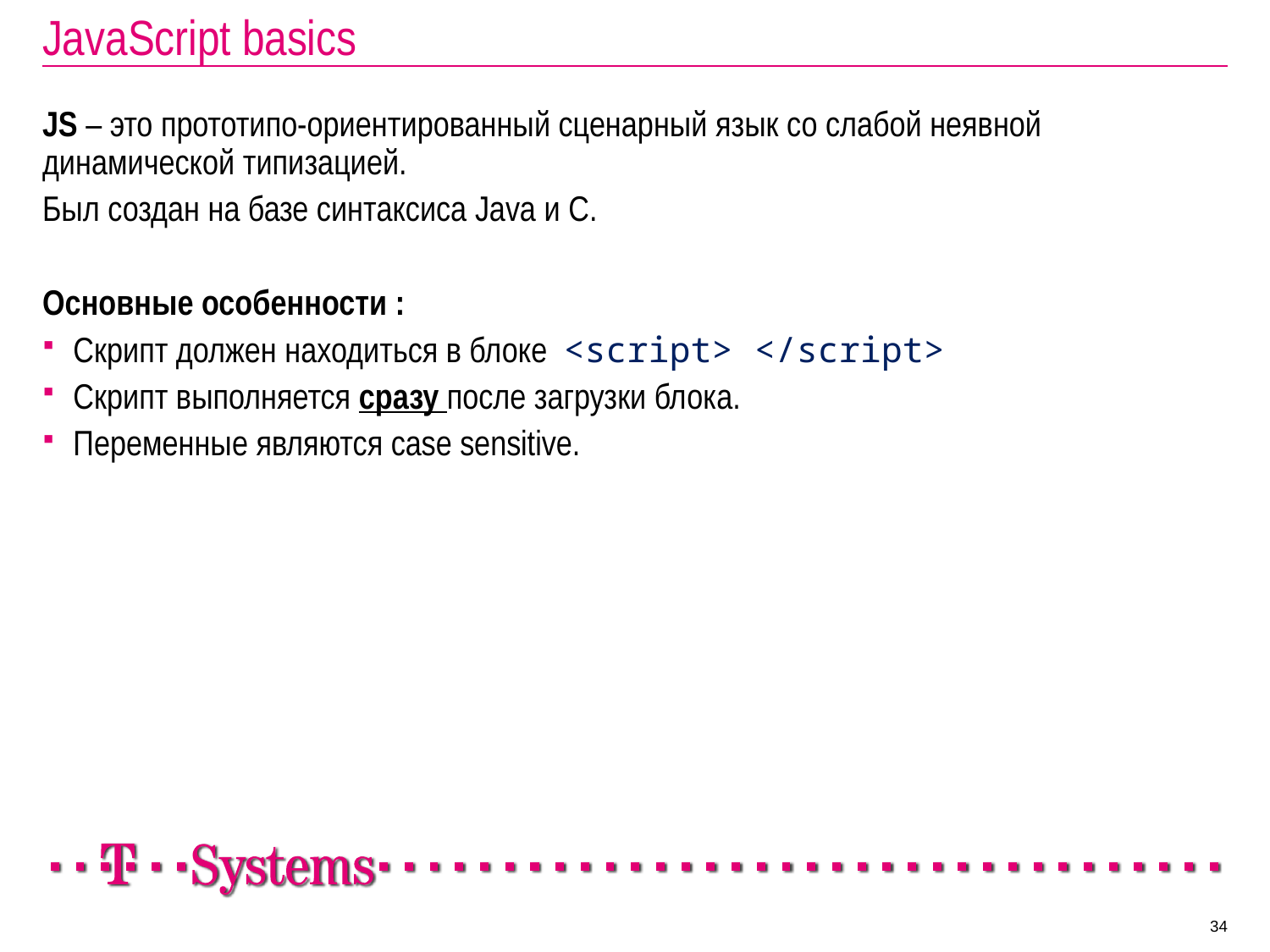

# JavaScript basics
JS – это прототипо-ориентированный сценарный язык со слабой неявной динамической типизацией.
Был создан на базе синтаксиса Java и C.

Основные особенности :
Скрипт должен находиться в блоке  <script> </script>
Скрипт выполняется сразу после загрузки блока.
Переменные являются case sensitive.

34